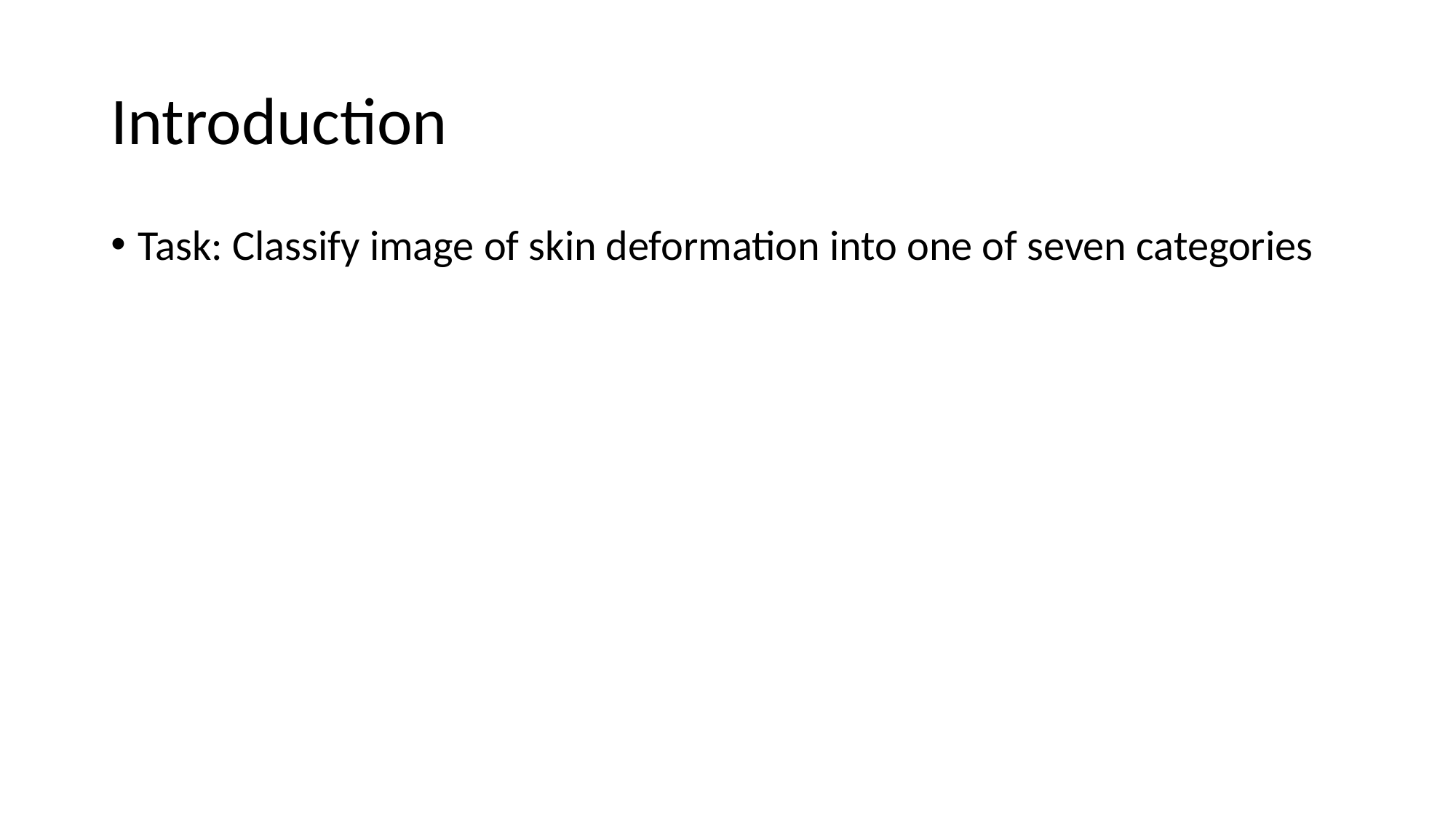

# Introduction
Task: Classify image of skin deformation into one of seven categories